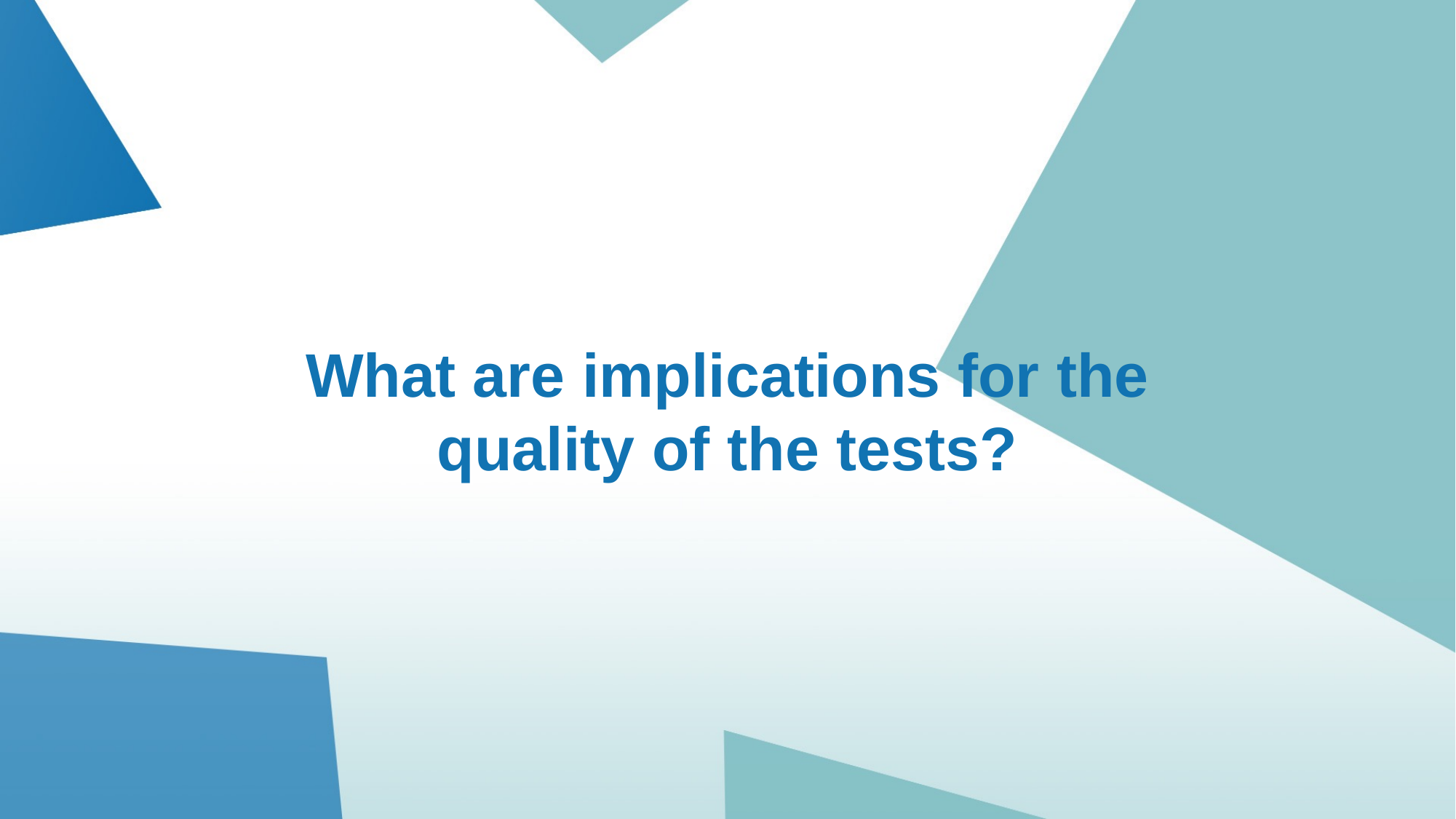

# What are implications for the quality of the tests?